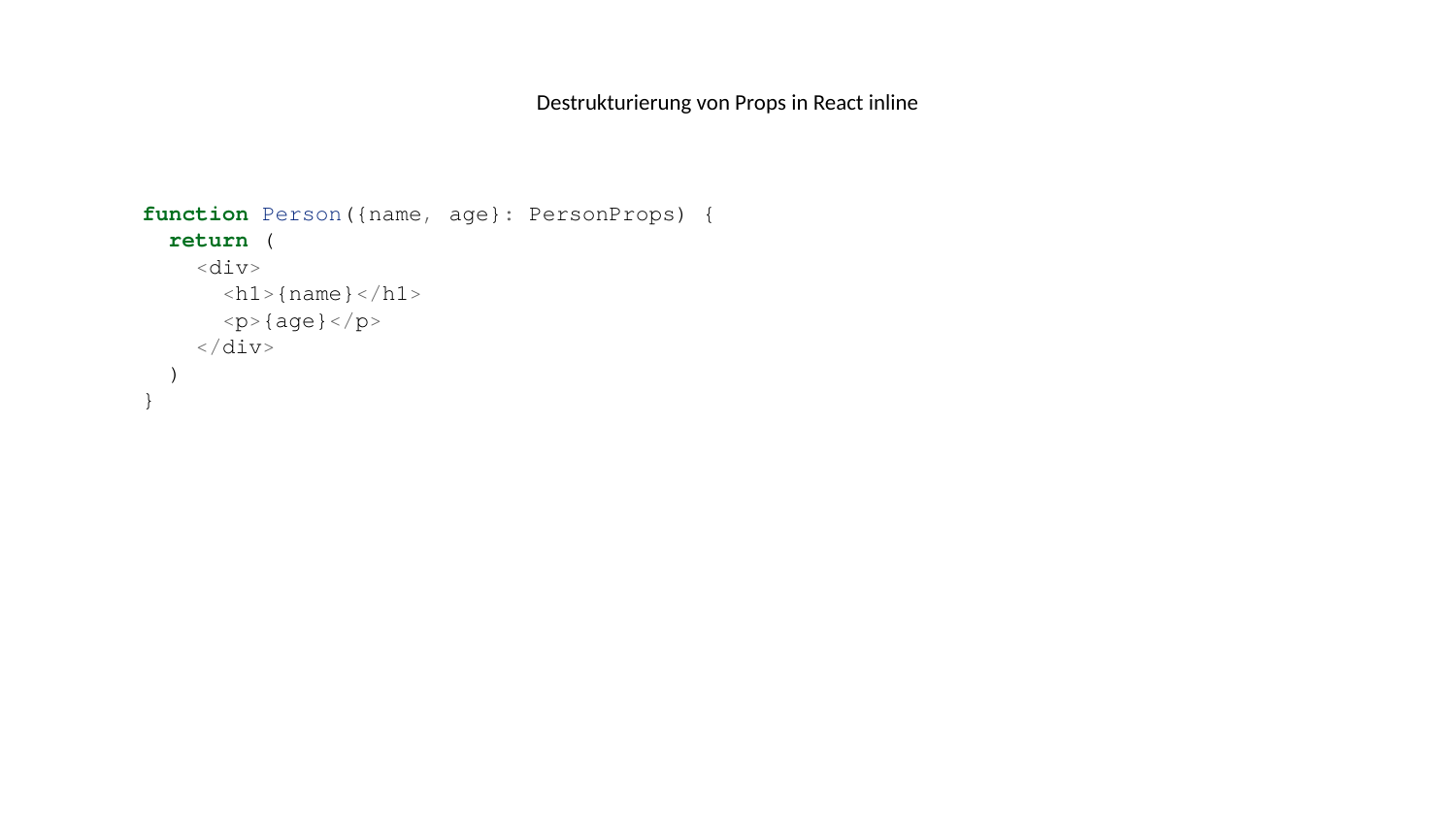

# Destrukturierung von Props in React inline
function Person({name, age}: PersonProps) {
  return (
    <div>
      <h1>{name}</h1>
      <p>{age}</p>
    </div>
  )
}